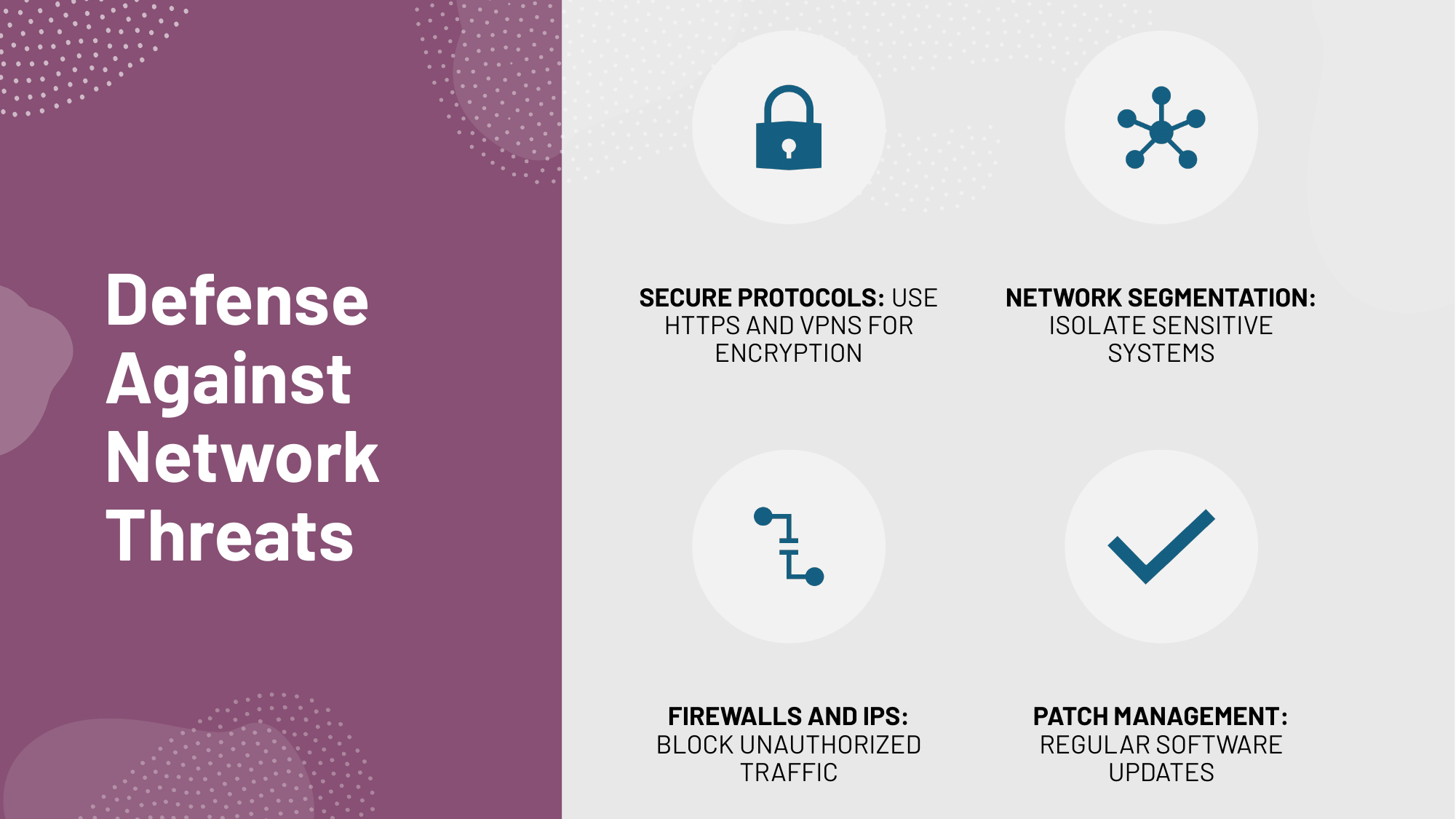

Secure Protocols: Use HTTPS and VPNs for encryption
Network Segmentation: Isolate sensitive systems
Firewalls and IPS: Block unauthorized traffic
Patch Management: Regular software updates
# Defense Against Network Threats